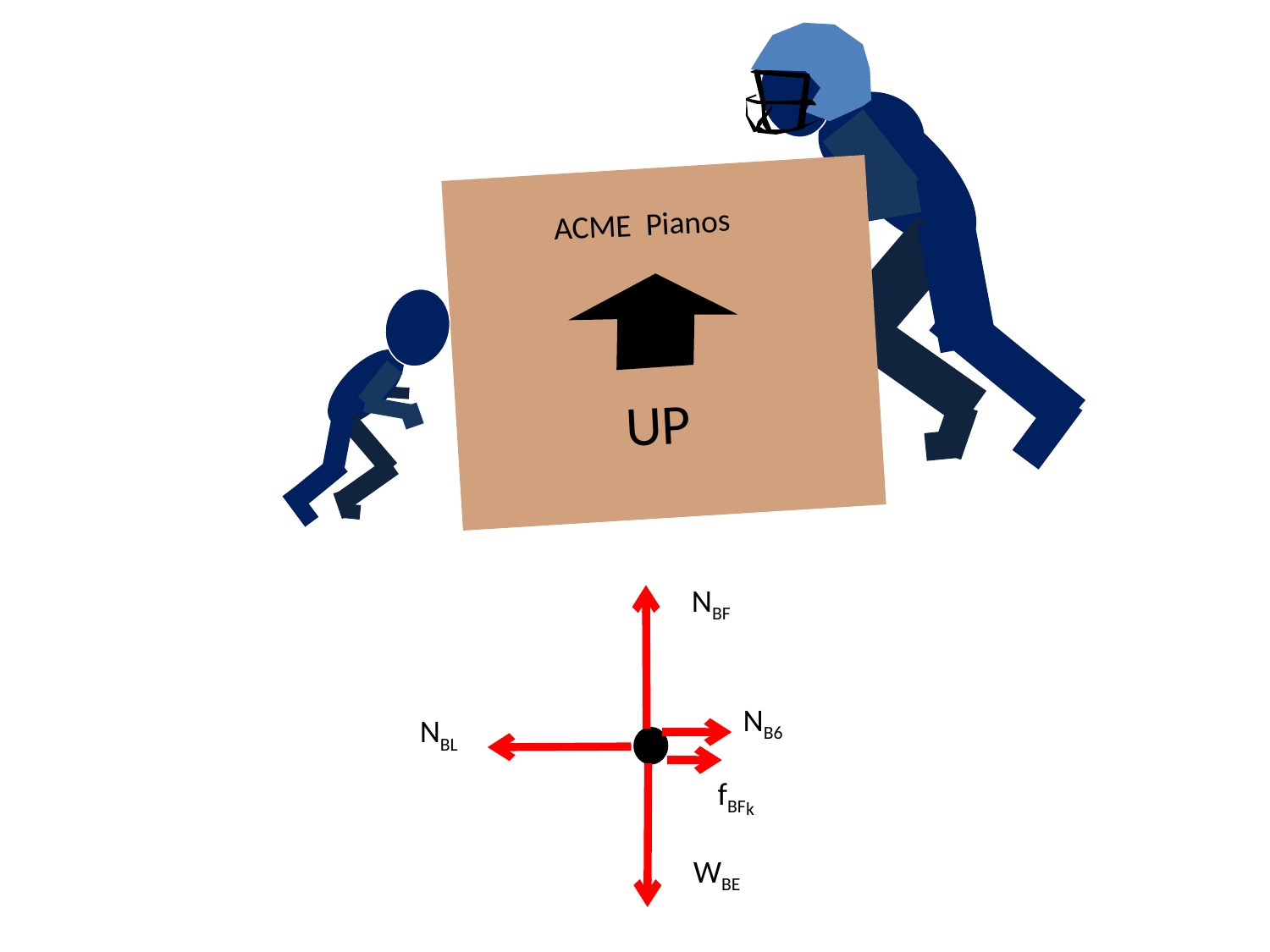

ACME  Pianos

UP

NBF
NB6
NBL

fBFk
WBE